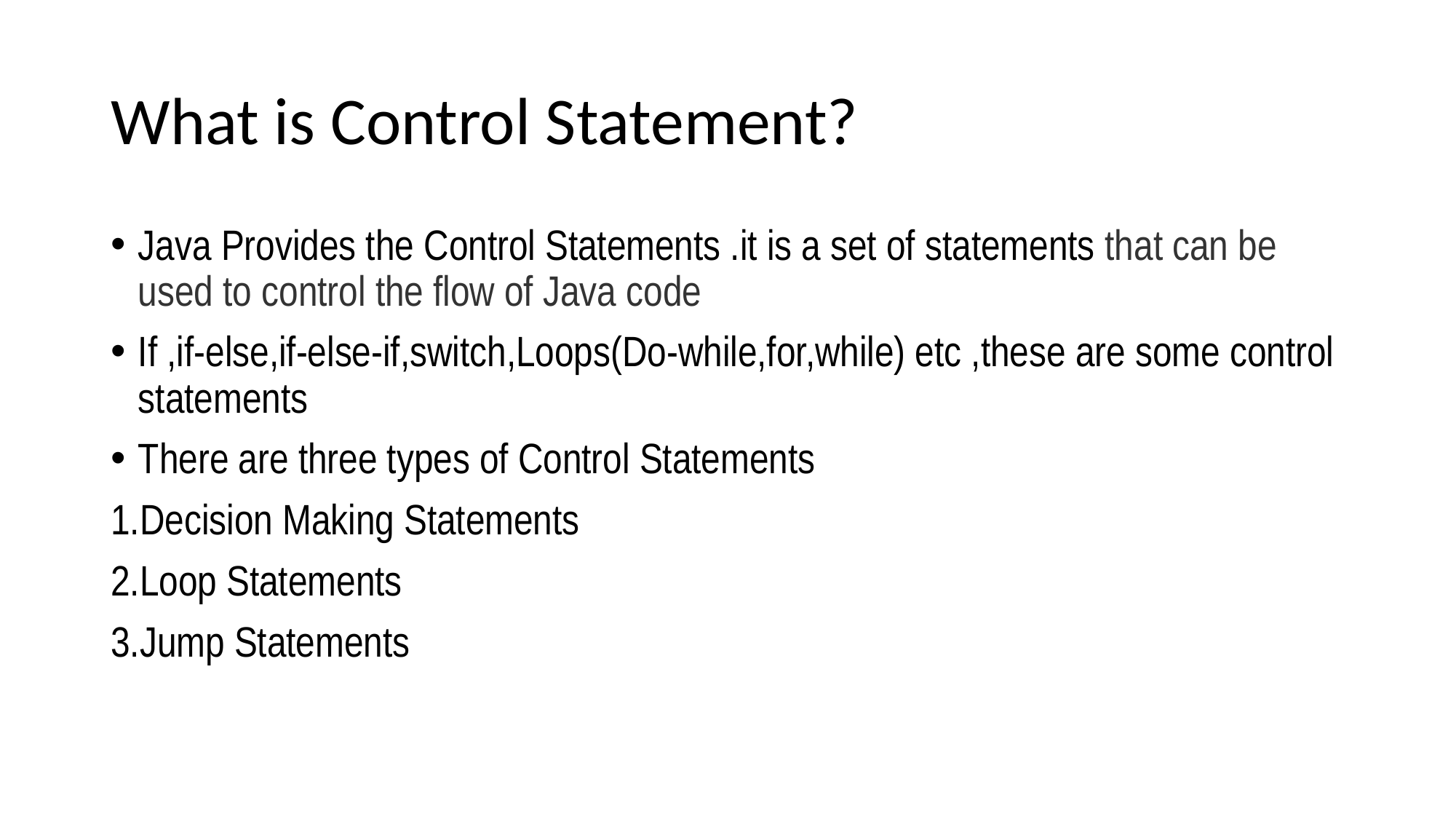

# What is Control Statement?
Java Provides the Control Statements .it is a set of statements that can be used to control the flow of Java code
If ,if-else,if-else-if,switch,Loops(Do-while,for,while) etc ,these are some control statements
There are three types of Control Statements
1.Decision Making Statements
2.Loop Statements
3.Jump Statements